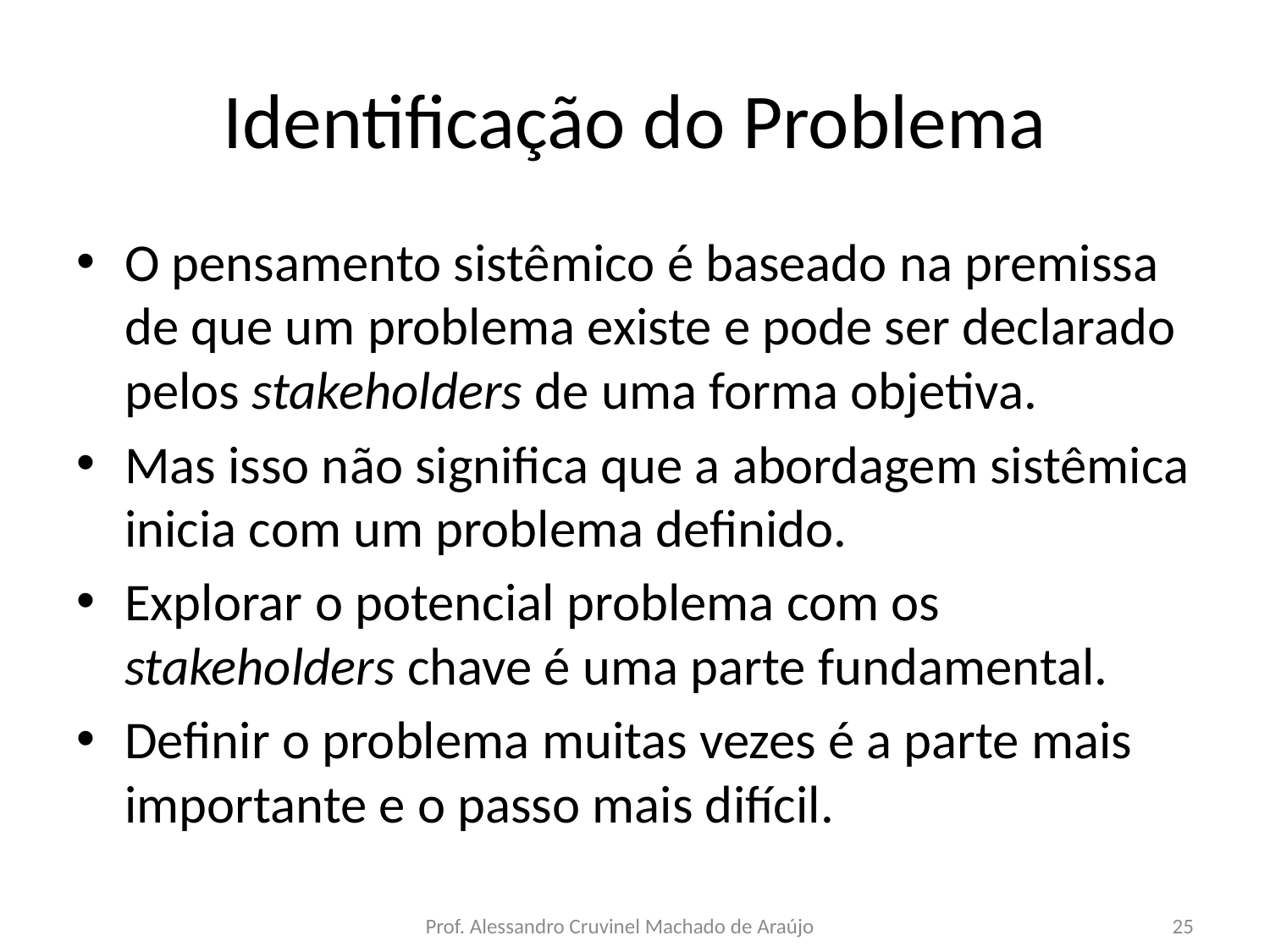

# Identificação do Problema
O pensamento sistêmico é baseado na premissa de que um problema existe e pode ser declarado pelos stakeholders de uma forma objetiva.
Mas isso não significa que a abordagem sistêmica inicia com um problema definido.
Explorar o potencial problema com os stakeholders chave é uma parte fundamental.
Definir o problema muitas vezes é a parte mais importante e o passo mais difícil.
Prof. Alessandro Cruvinel Machado de Araújo
25